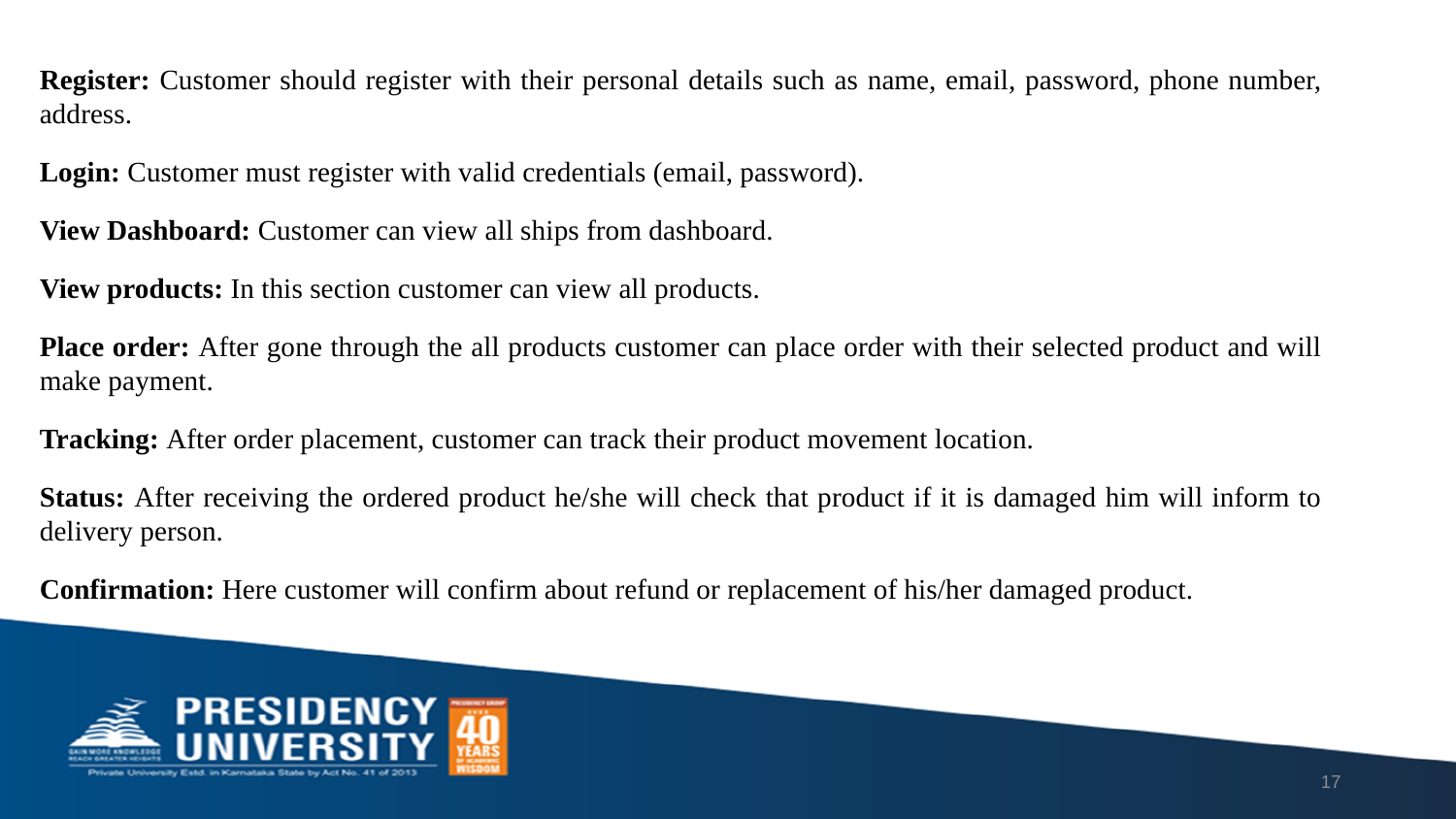

Register: Customer should register with their personal details such as name, email, password, phone number, address.
Login: Customer must register with valid credentials (email, password).
View Dashboard: Customer can view all ships from dashboard.
View products: In this section customer can view all products.
Place order: After gone through the all products customer can place order with their selected product and will make payment.
Tracking: After order placement, customer can track their product movement location.
Status: After receiving the ordered product he/she will check that product if it is damaged him will inform to delivery person.
Confirmation: Here customer will confirm about refund or replacement of his/her damaged product.
17